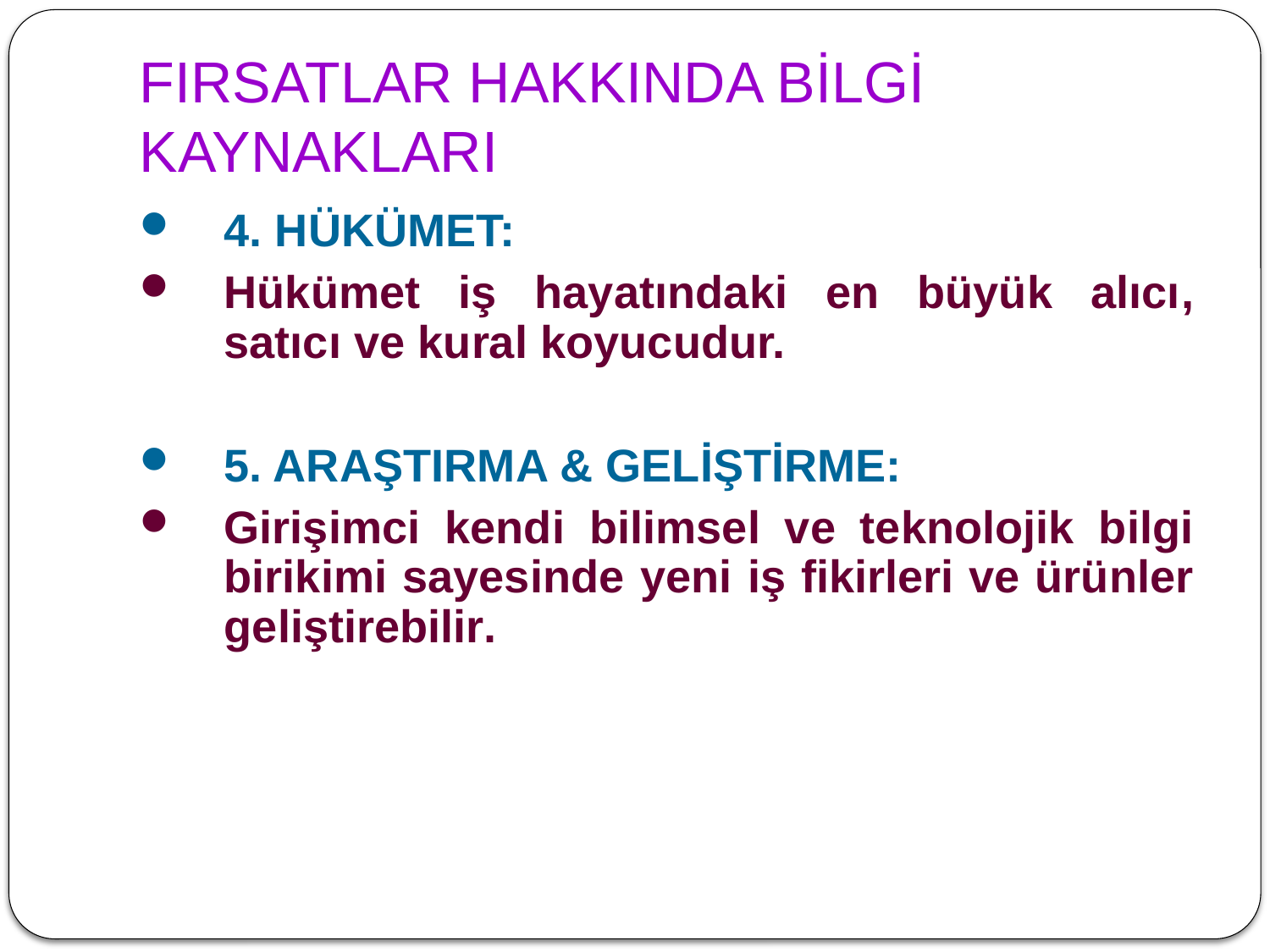

# FIRSATLAR HAKKINDA BİLGİ KAYNAKLARI
4. HÜKÜMET:
Hükümet iş hayatındaki en büyük alıcı, satıcı ve kural koyucudur.

5. ARAŞTIRMA & GELİŞTİRME:
Girişimci kendi bilimsel ve teknolojik bilgi birikimi sayesinde yeni iş fikirleri ve ürünler geliştirebilir.